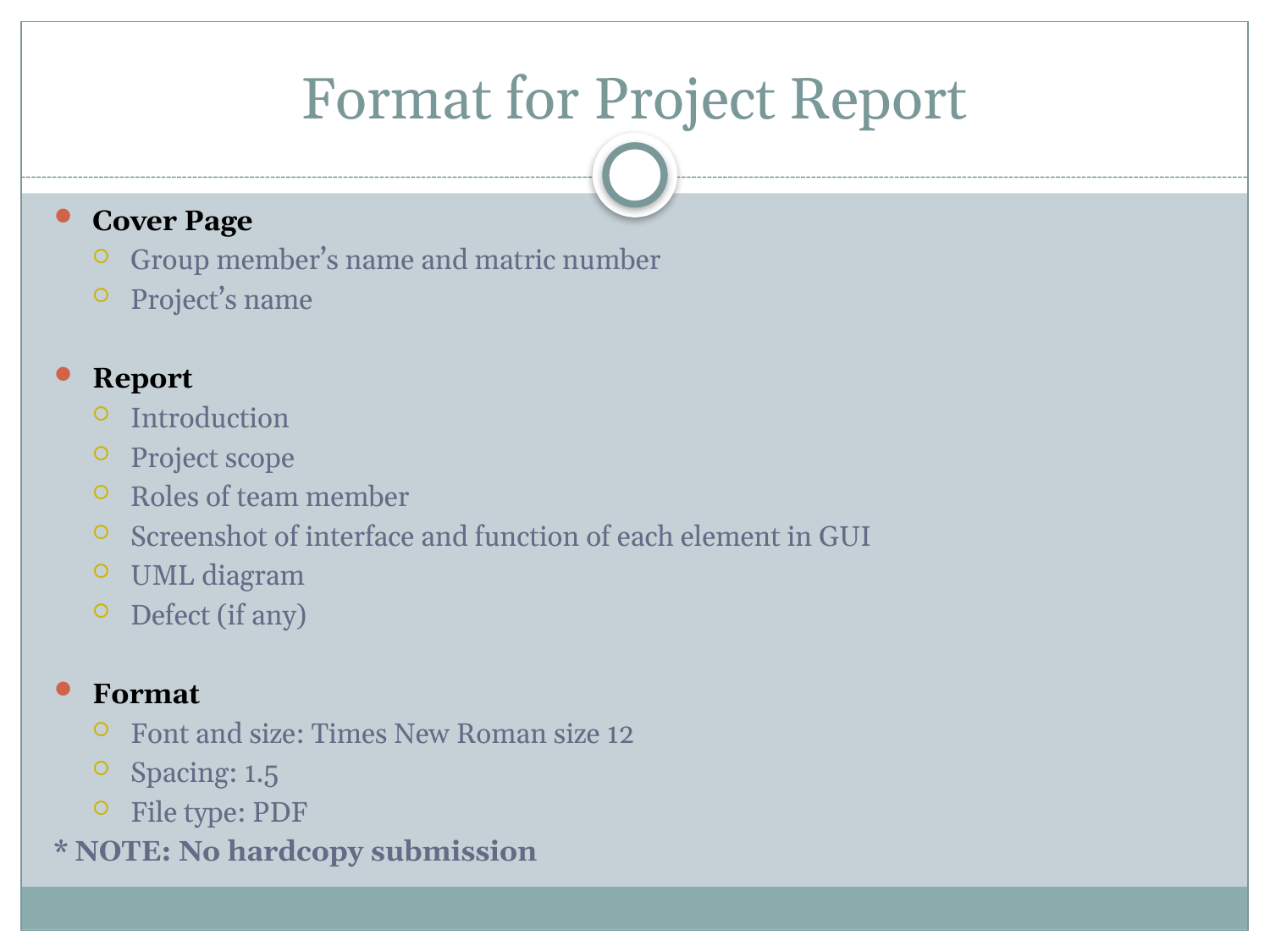

# Format for Project Report
Cover Page
Group member’s name and matric number
Project’s name

Report
Introduction
Project scope
Roles of team member
Screenshot of interface and function of each element in GUI
UML diagram
Defect (if any)

Format
Font and size: Times New Roman size 12
Spacing: 1.5
File type: PDF
* NOTE: No hardcopy submission